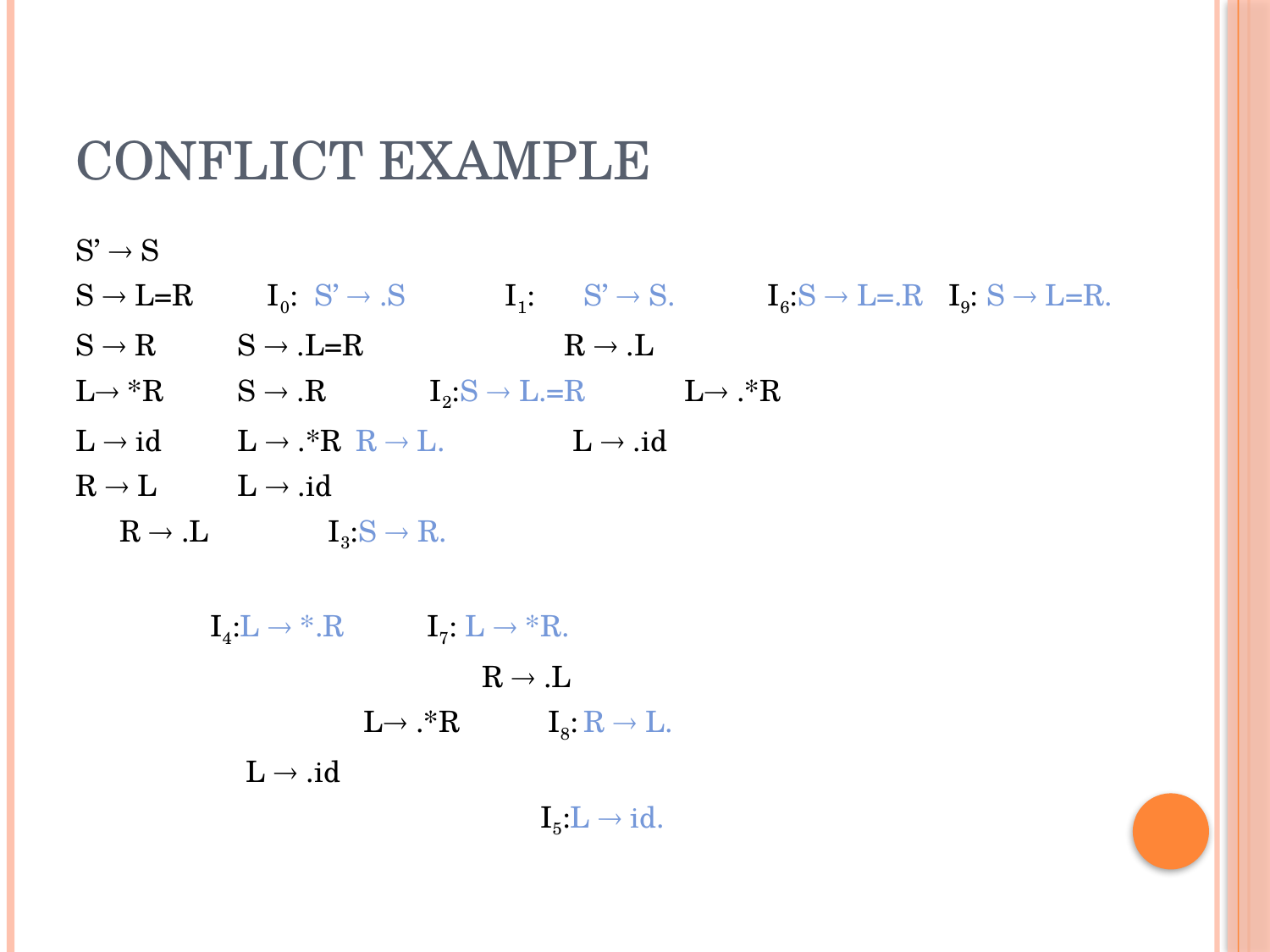

# Conflict Example

S’ → S
S → L=R         I0:  S’ → .S            I1:	S’ → S. 	        I6:S → L=.R   I9: S → L=R.
S → R		 S → .L=R		            R → .L
L→ *R		 S → .R	          I2:S → L.=R            L→ .*R
L → id		 L → .*R		 R → L.	             L → .id
R → L		 L → .id
			 R → .L	            I3:S → R.

				            I4:L → *.R          I7:	L → *R.
		                              	  R → .L
	                          		  L→ .*R	          I8:	R → L.
	 				  L → .id
	                                                    I5:L → id.